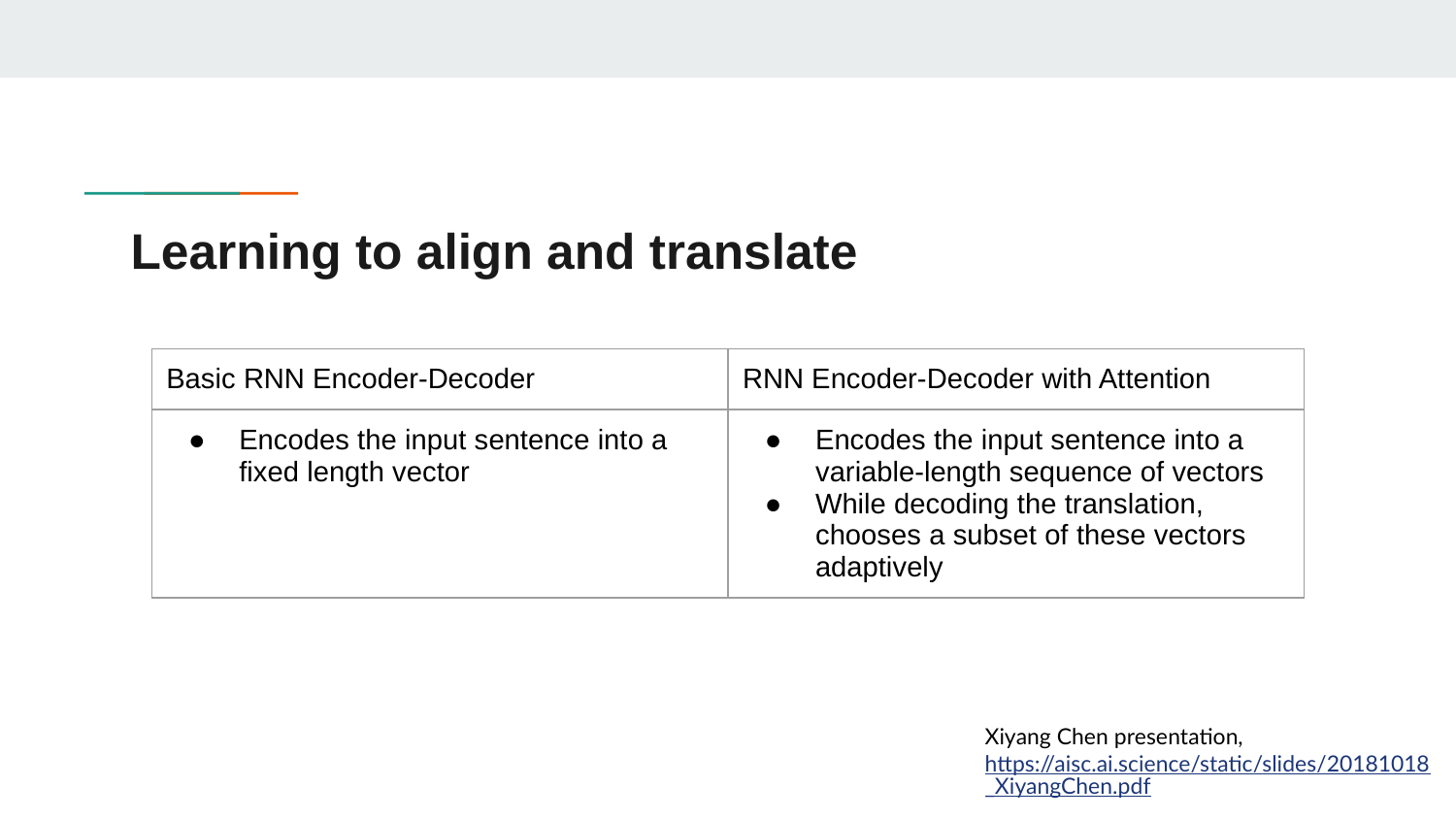

# Learning to align and translate
| Basic RNN Encoder-Decoder | RNN Encoder-Decoder with Attention |
| --- | --- |
| Encodes the input sentence into a fixed length vector | Encodes the input sentence into a variable-length sequence of vectors While decoding the translation, chooses a subset of these vectors adaptively |
Xiyang Chen presentation, https://aisc.ai.science/static/slides/20181018_XiyangChen.pdf